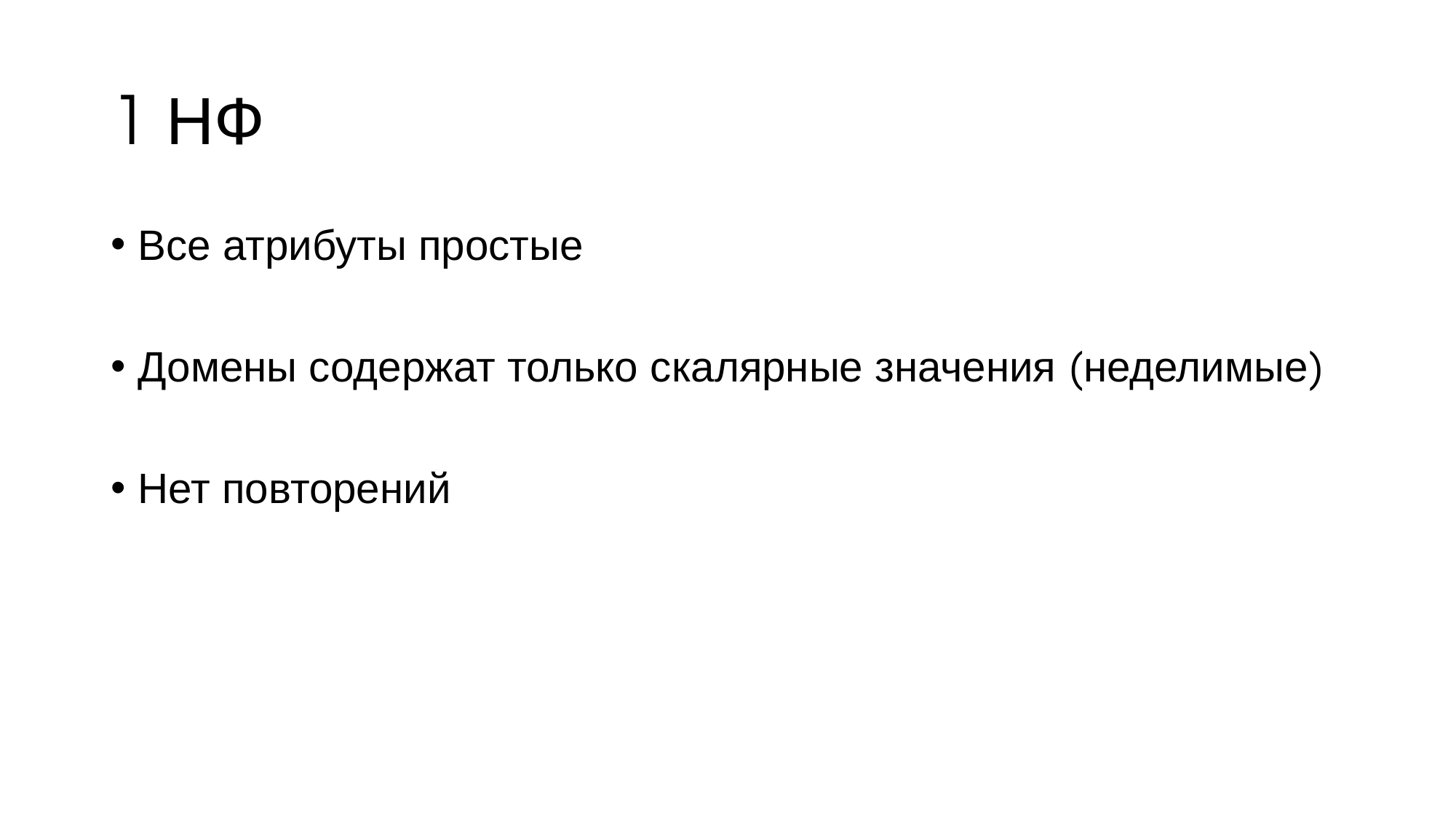

# 1 НФ
Все атрибуты простые

Домены содержат только скалярные значения (неделимые)

Нет повторений